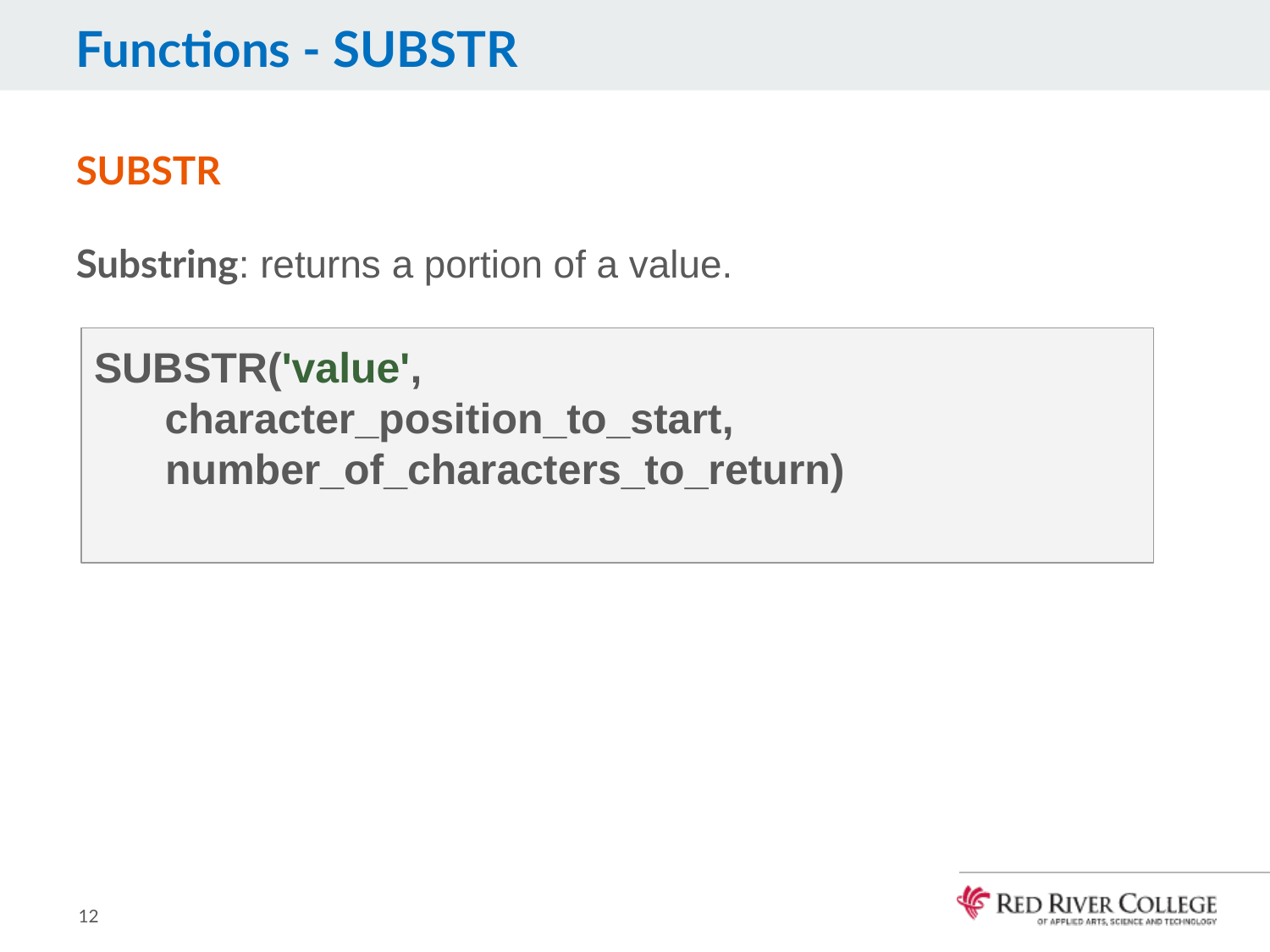

# Functions - SUBSTR
SUBSTR
Substring: returns a portion of a value.

SUBSTR('value',
      character_position_to_start,
      number_of_characters_to_return)
12